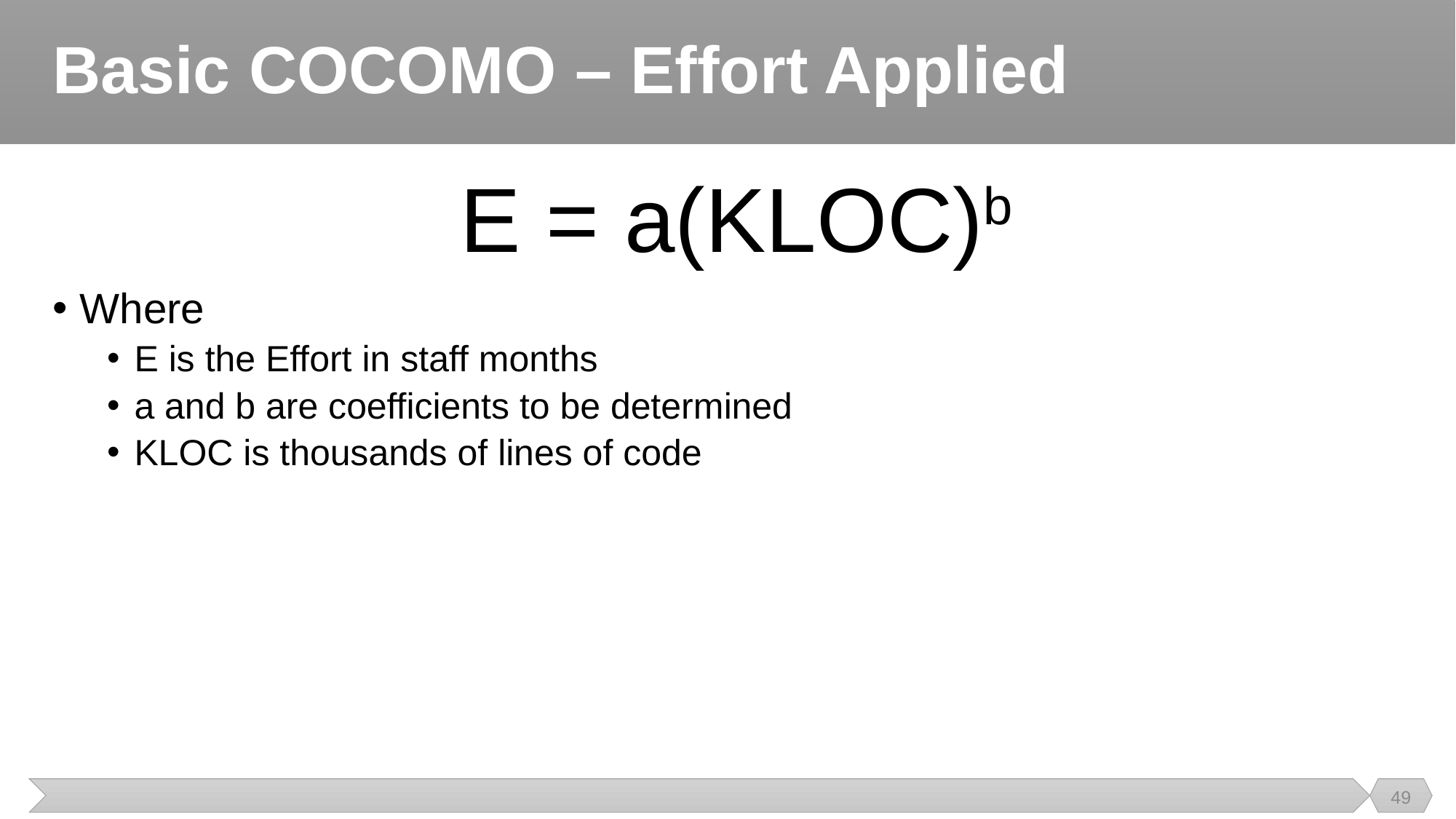

# Basic COCOMO – Effort Applied
E = a(KLOC)b
Where
E is the Effort in staff months
a and b are coefficients to be determined
KLOC is thousands of lines of code
49